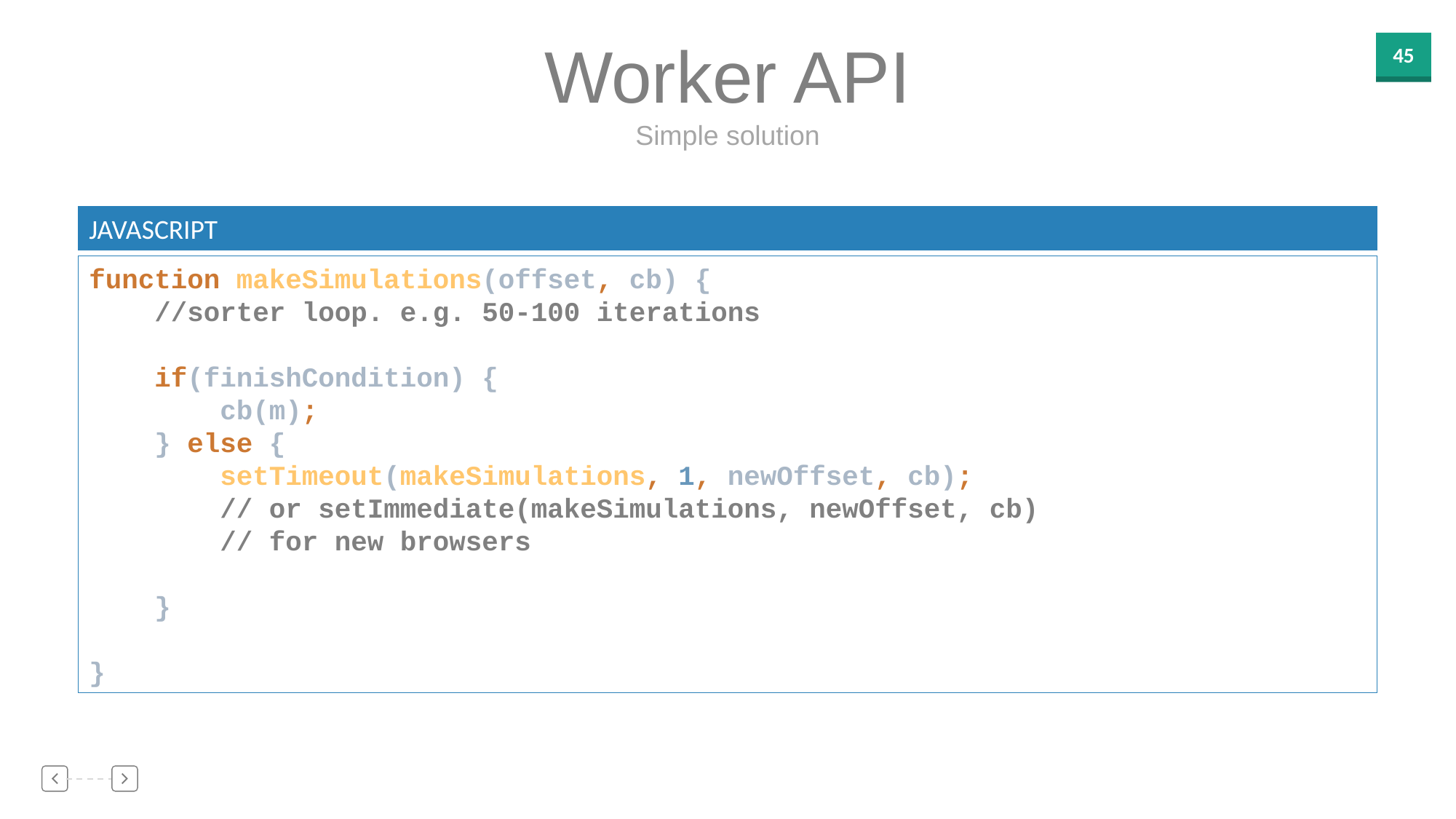

Worker API
Simple solution
JAVASCRIPT
function makeSimulations(offset, cb) {
    //sorter loop. e.g. 50-100 iterations
    if(finishCondition) {
        cb(m);
    } else {
        setTimeout(makeSimulations, 1, newOffset, cb);
        // or setImmediate(makeSimulations, newOffset, cb)
        // for new browsers
    }
}